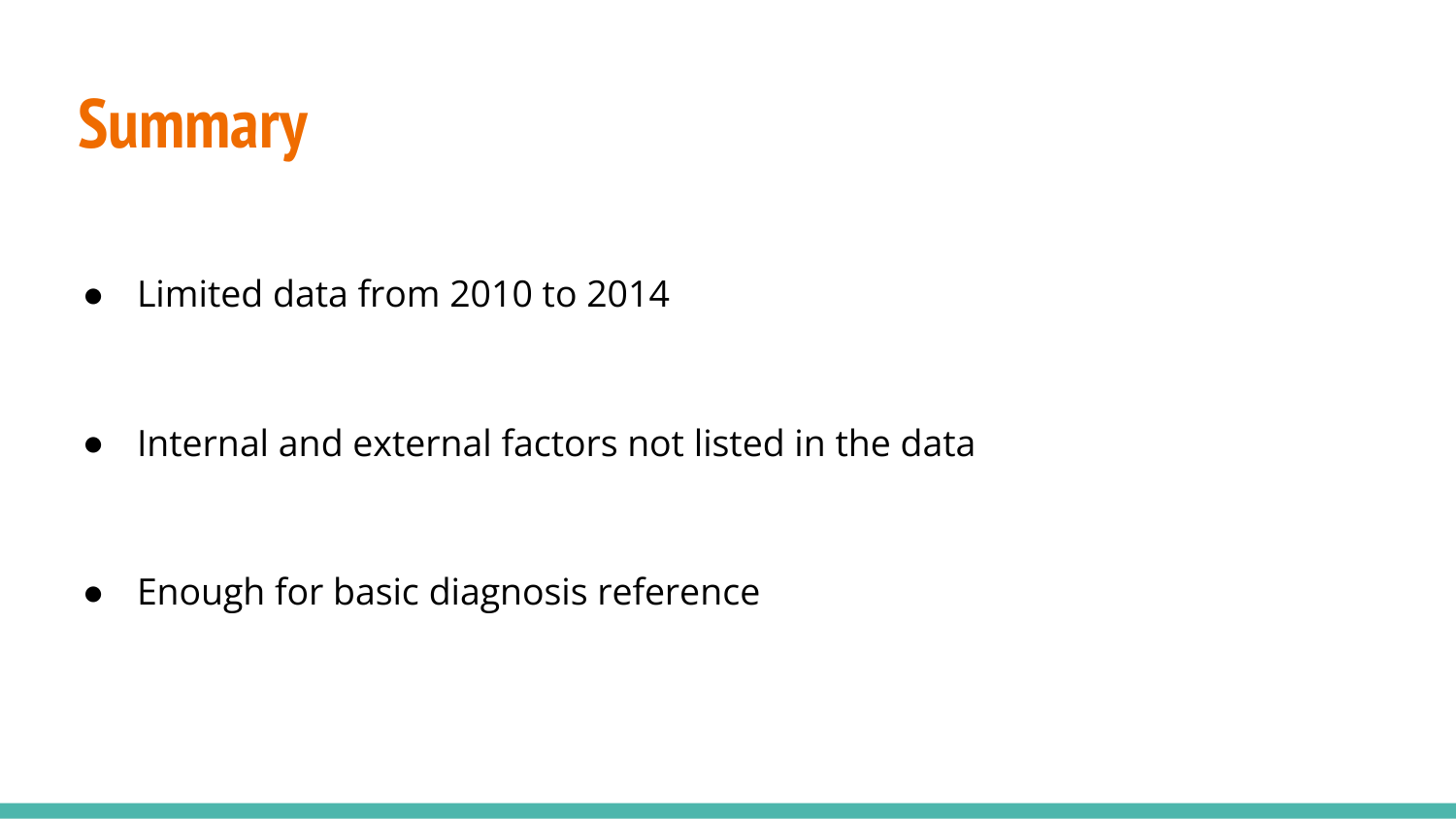

# Summary

Limited data from 2010 to 2014

Internal and external factors not listed in the data

Enough for basic diagnosis reference